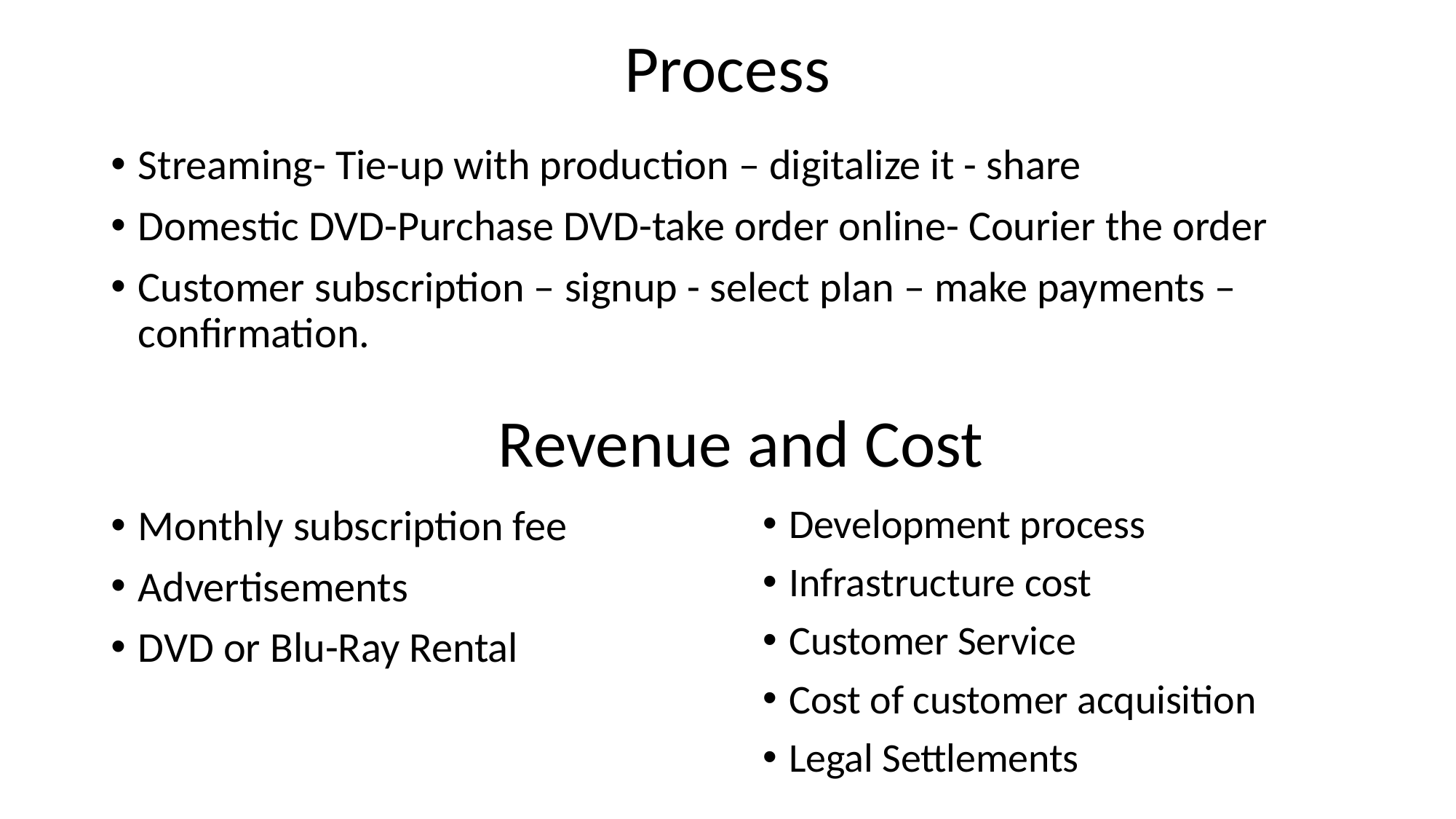

# Process
Streaming- Tie-up with production – digitalize it - share
Domestic DVD-Purchase DVD-take order online- Courier the order
Customer subscription – signup - select plan – make payments –confirmation.

Revenue and Cost
Development process
Infrastructure cost
Customer Service
Cost of customer acquisition
Legal Settlements
Monthly subscription fee
Advertisements
DVD or Blu-Ray Rental